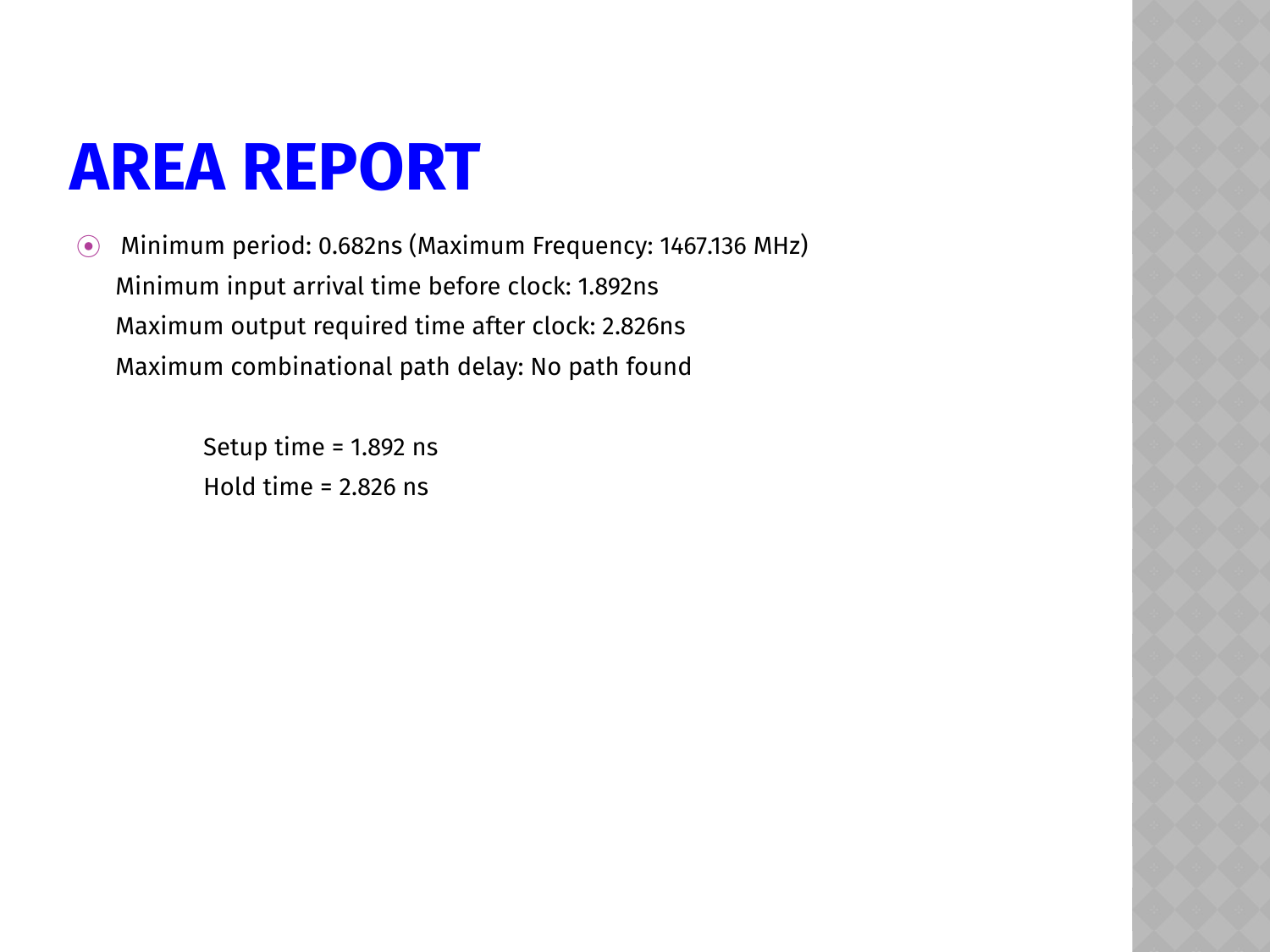

# AREA REPORT
 Minimum period: 0.682ns (Maximum Frequency: 1467.136 MHz)
      Minimum input arrival time before clock: 1.892ns
      Maximum output required time after clock: 2.826ns
      Maximum combinational path delay: No path found

	Setup time = 1.892 ns
	Hold time = 2.826 ns